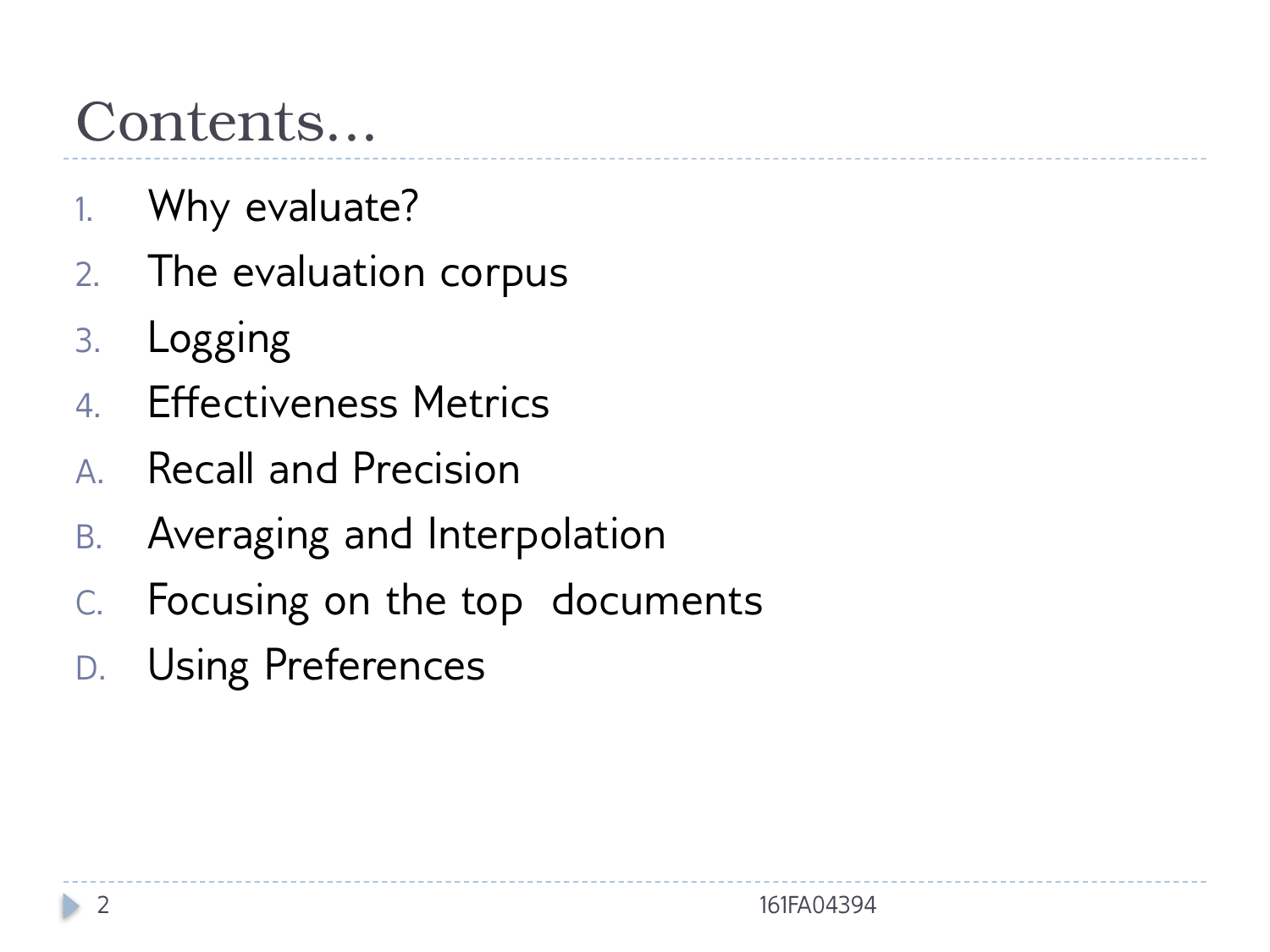

# Contents...
Why evaluate?
The evaluation corpus
Logging
Effectiveness Metrics
Recall and Precision
Averaging and Interpolation
Focusing on the top  documents
Using Preferences

2
161FA04394